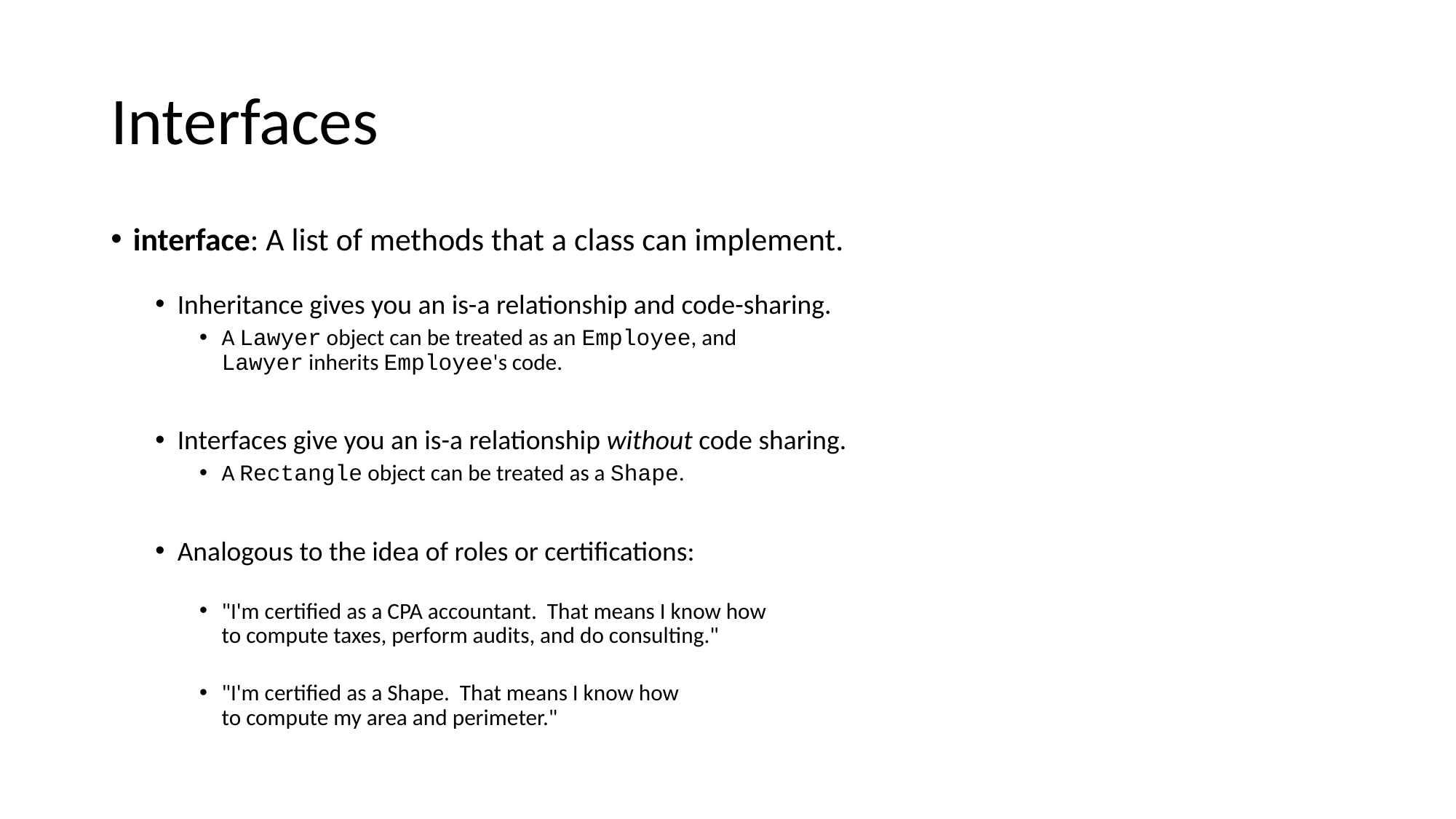

# Interfaces
interface: A list of methods that a class can implement.

Inheritance gives you an is-a relationship and code-sharing.
A Lawyer object can be treated as an Employee, and
Lawyer inherits Employee's code.

Interfaces give you an is-a relationship without code sharing.
A Rectangle object can be treated as a Shape.

Analogous to the idea of roles or certifications:

"I'm certified as a CPA accountant.  That means I know how
to compute taxes, perform audits, and do consulting."

"I'm certified as a Shape.  That means I know how
to compute my area and perimeter."